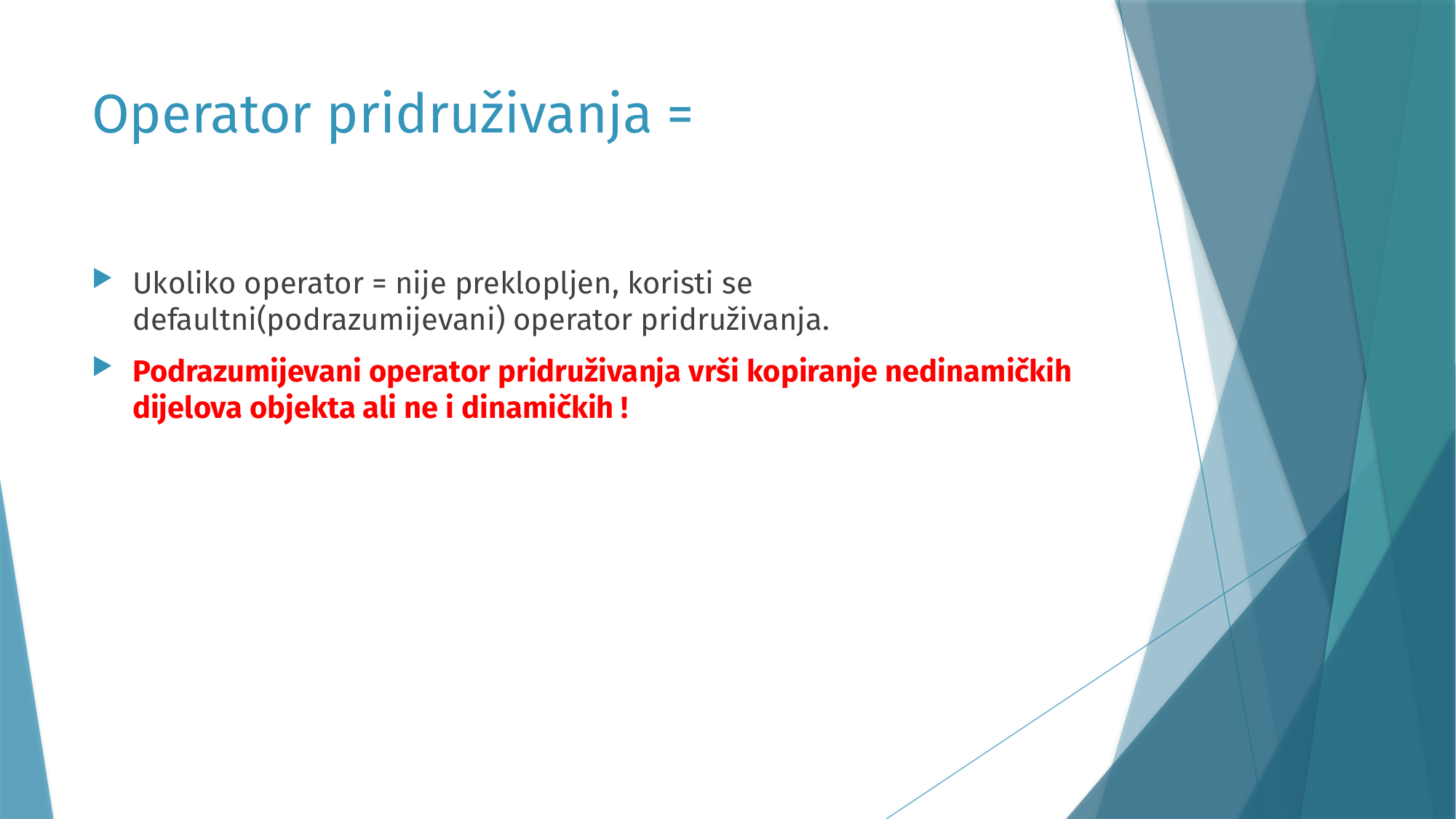

# Operator pridruživanja =
Ukoliko operator = nije preklopljen, koristi se defaultni(podrazumijevani) operator pridruživanja.
Podrazumijevani operator pridruživanja vrši kopiranje nedinamičkih dijelova objekta ali ne i dinamičkih !